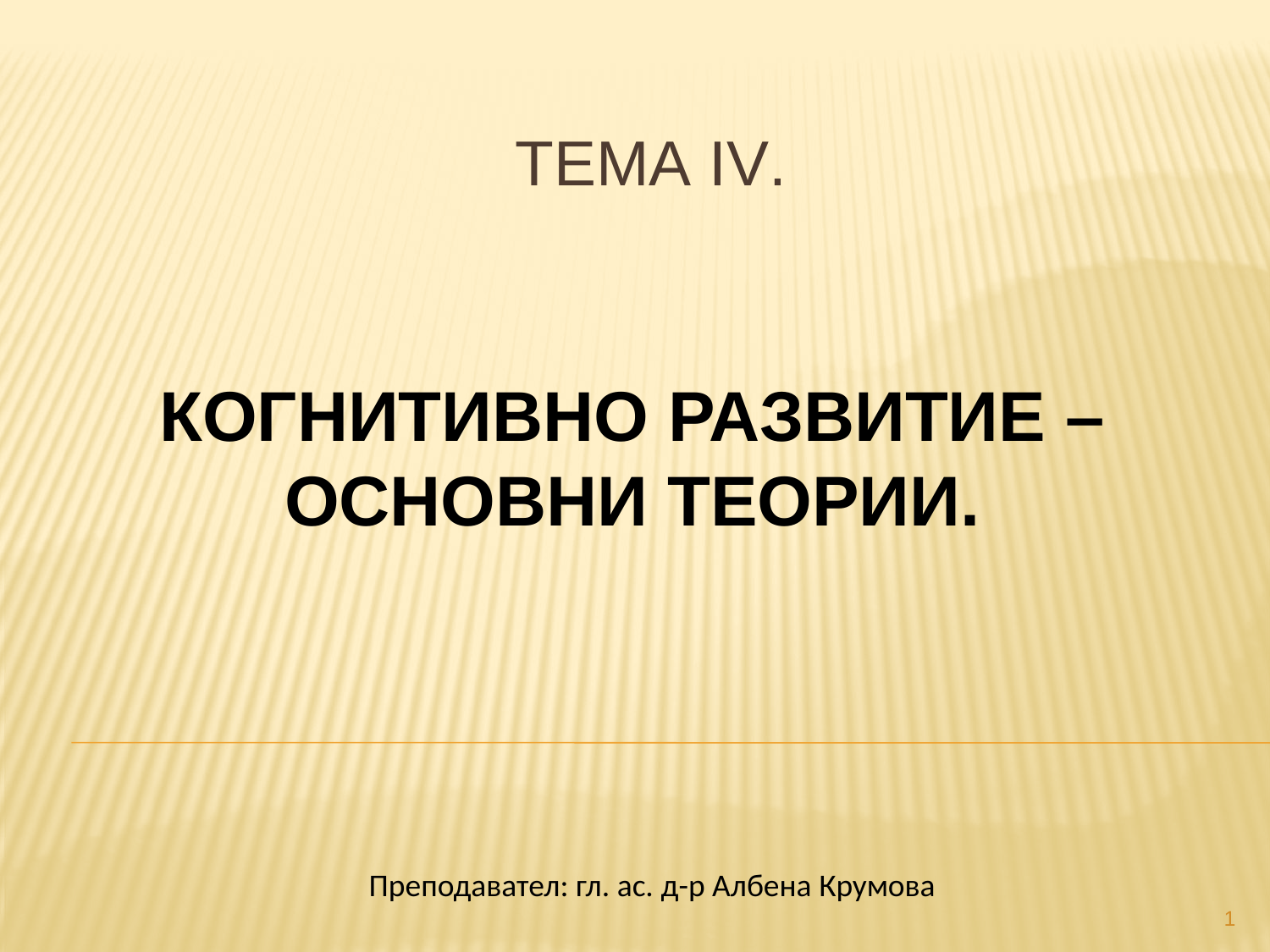

# ТЕМА IV.
КОГНИТИВНО РАЗВИТИЕ – ОСНОВНИ ТЕОРИИ.
Преподавател: гл. ас. д-р Албена Крумова
1